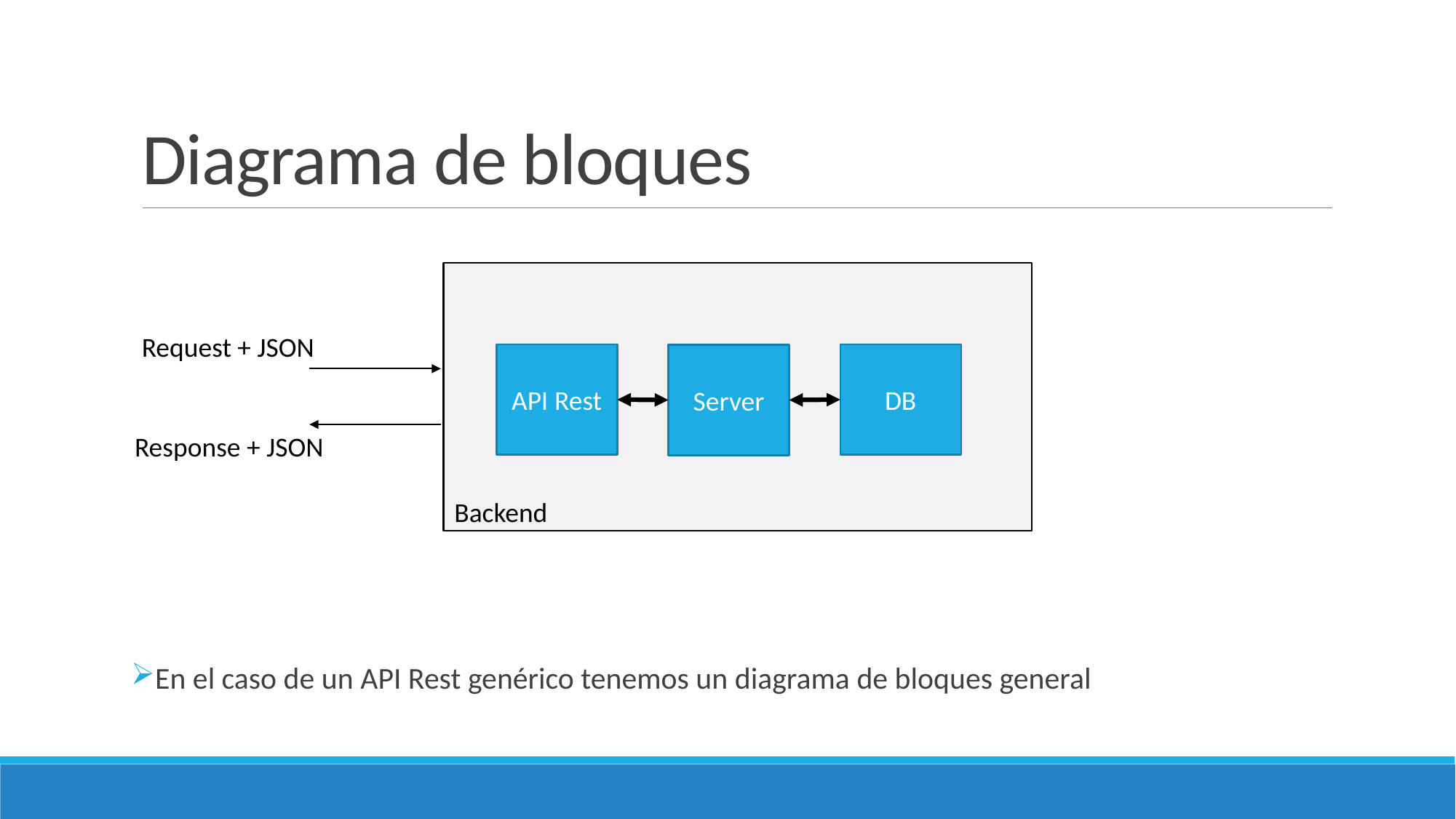

# Diagrama de bloques

Backend
Request + JSON
API Rest
DB
Server
Response + JSON
En el caso de un API Rest genérico tenemos un diagrama de bloques general